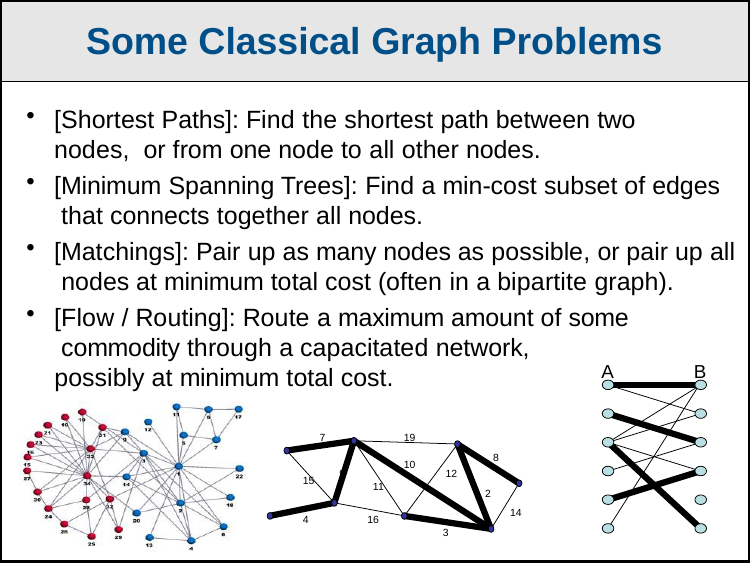

Some Classical Graph Problems
[Shortest Paths]: Find the shortest path between two nodes,  or from one node to all other nodes.
[Minimum Spanning Trees]: Find a min-cost subset of edges  that connects together all nodes.
[Matchings]: Pair up as many nodes as possible, or pair up all  nodes at minimum total cost (often in a bipartite graph).
[Flow / Routing]: Route a maximum amount of some  commodity through a capacitated network,
A	B
possibly at minimum total cost.

7
19

10

8

9
12

15
11

2

14
4
16

3